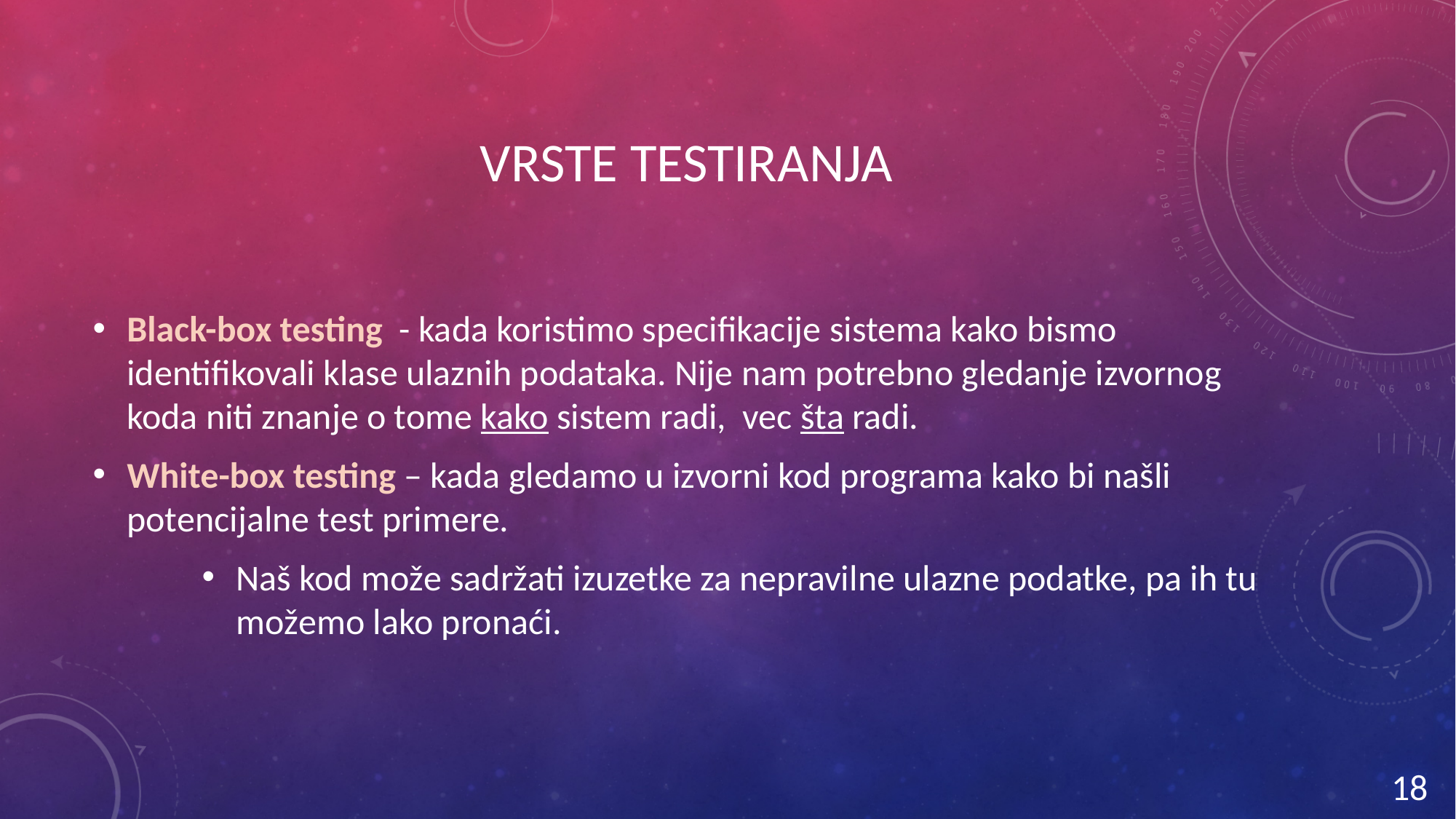

# Vrste testiranja
Black-box testing  - kada koristimo specifikacije sistema kako bismo identifikovali klase ulaznih podataka. Nije nam potrebno gledanje izvornog koda niti znanje o tome kako sistem radi,  vec šta radi.
White-box testing – kada gledamo u izvorni kod programa kako bi našli potencijalne test primere.
Naš kod može sadržati izuzetke za nepravilne ulazne podatke, pa ih tu možemo lako pronaći.
18